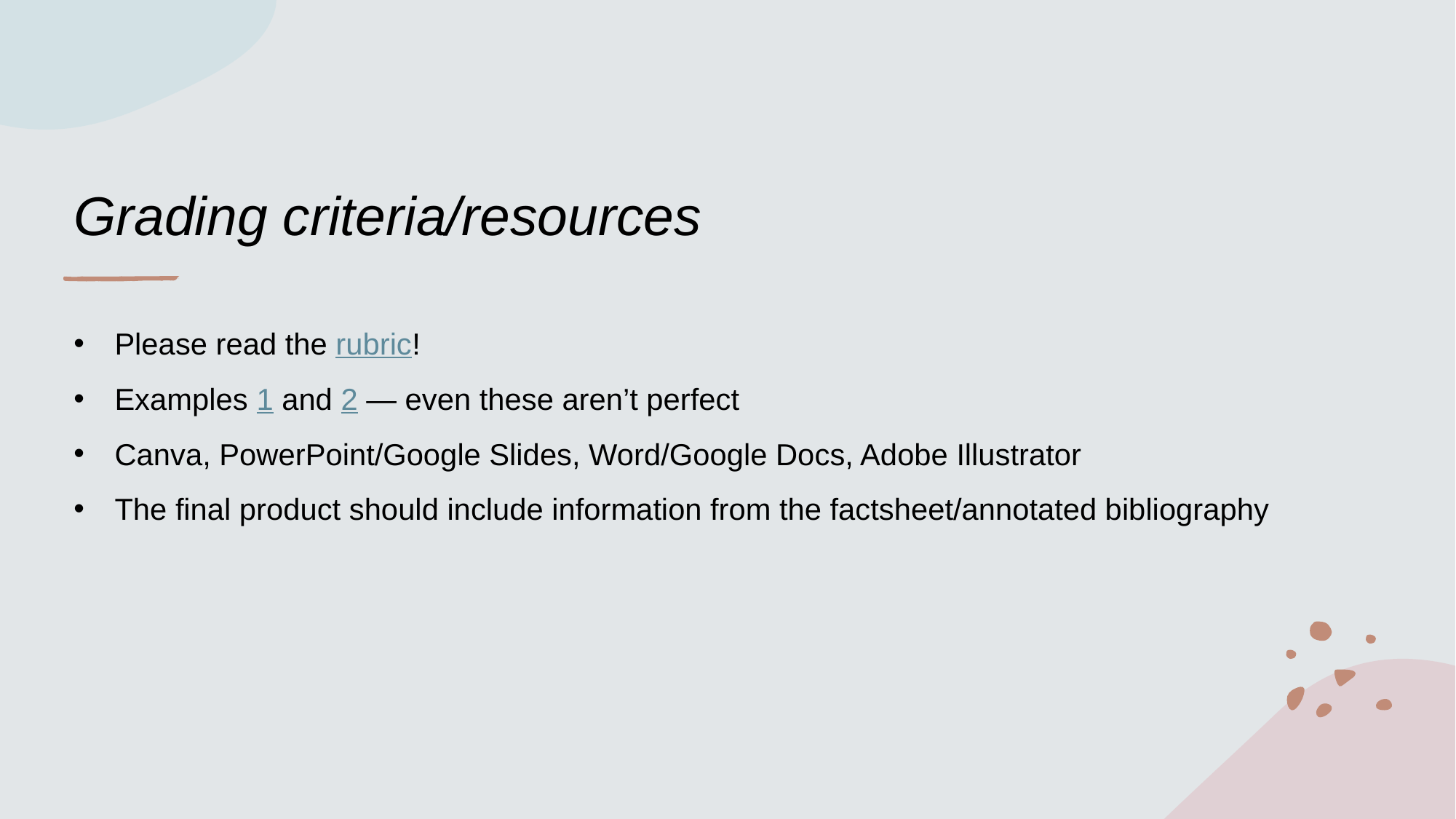

# Grading criteria/resources
Please read the rubric!
Examples 1 and 2 — even these aren’t perfect
Canva, PowerPoint/Google Slides, Word/Google Docs, Adobe Illustrator
The final product should include information from the factsheet/annotated bibliography